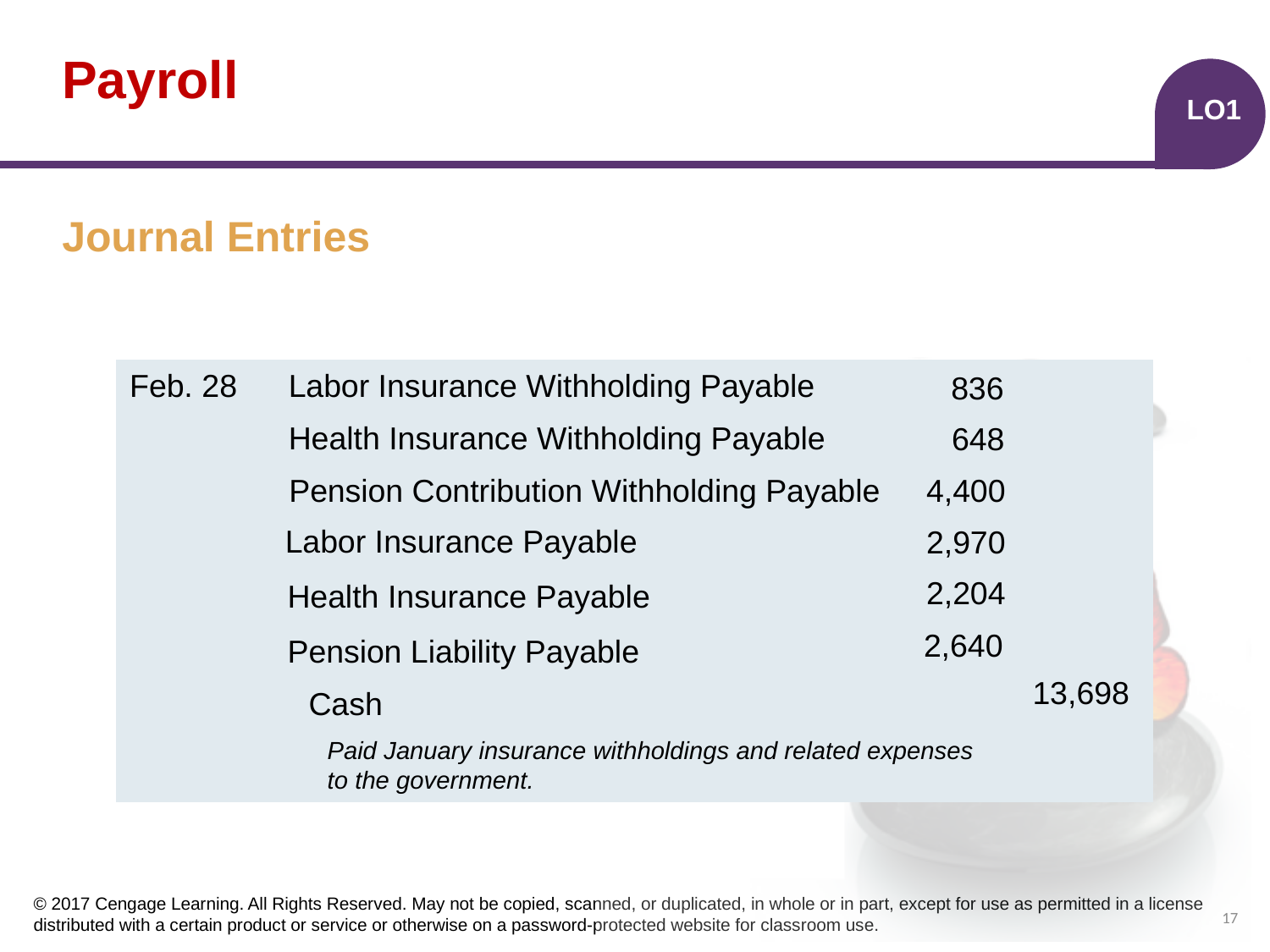

# Payroll
LO1

Journal Entries

|  |  |  |  |  |
| --- | --- | --- | --- | --- |
|  |  |  |  |  |
|  |  |  |  |  |
|  |  |  |  |  |
|  |  |  |  |  |
|  |  |  |  |  |
|  |  |  |  |  |
|  |  |  |  |  |
Feb. 28
Labor Insurance Withholding Payable
836
Health Insurance Withholding Payable
648
Pension Contribution Withholding Payable
4,400
Labor Insurance Payable
2,970
2,204
Health Insurance Payable
2,640
Pension Liability Payable
13,698
Cash
Paid January insurance withholdings and related expenses to the government.

17